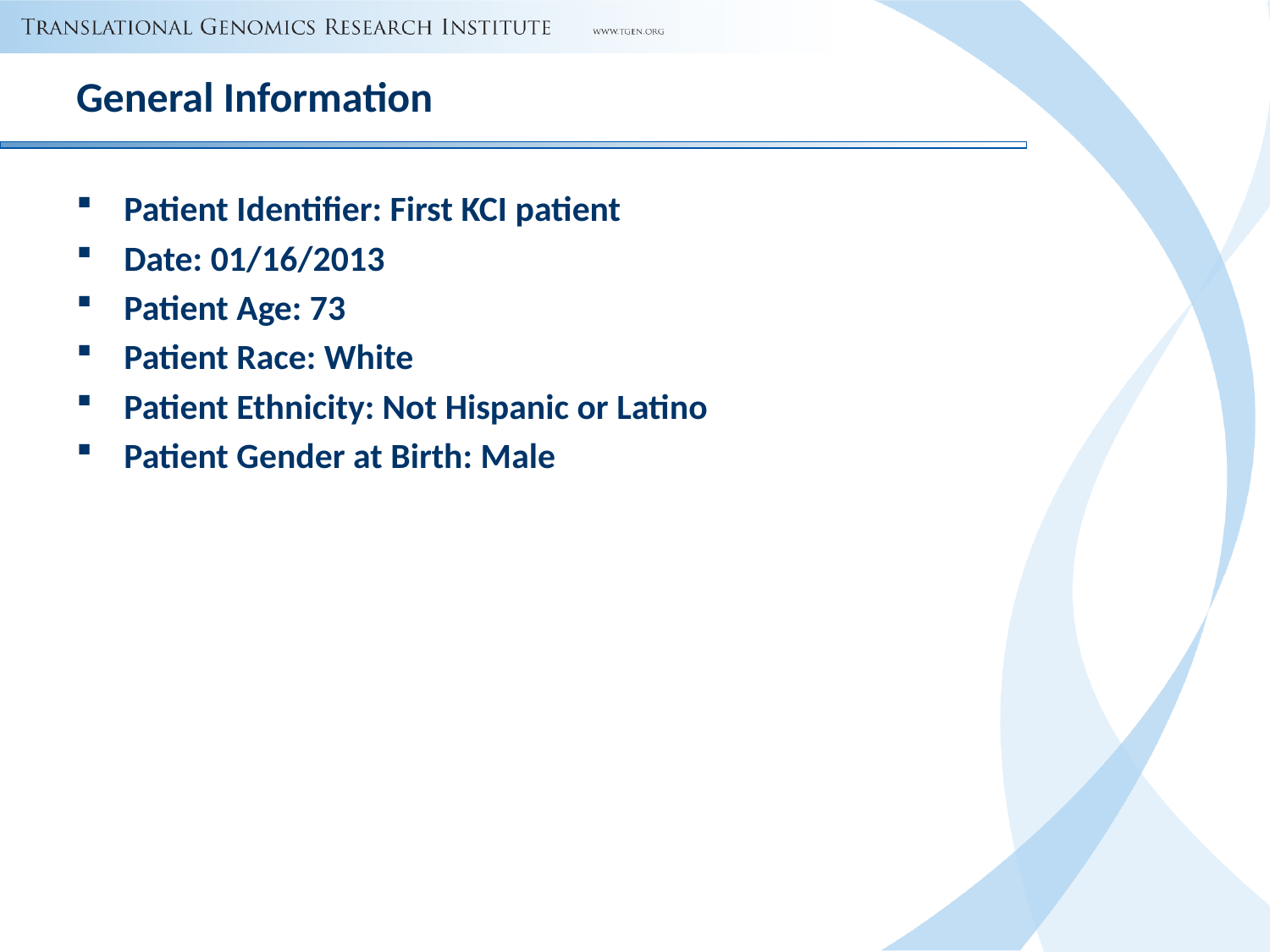

# General Information
Patient Identifier: First KCI patient
Date: 01/16/2013
Patient Age: 73
Patient Race: White
Patient Ethnicity: Not Hispanic or Latino
Patient Gender at Birth: Male